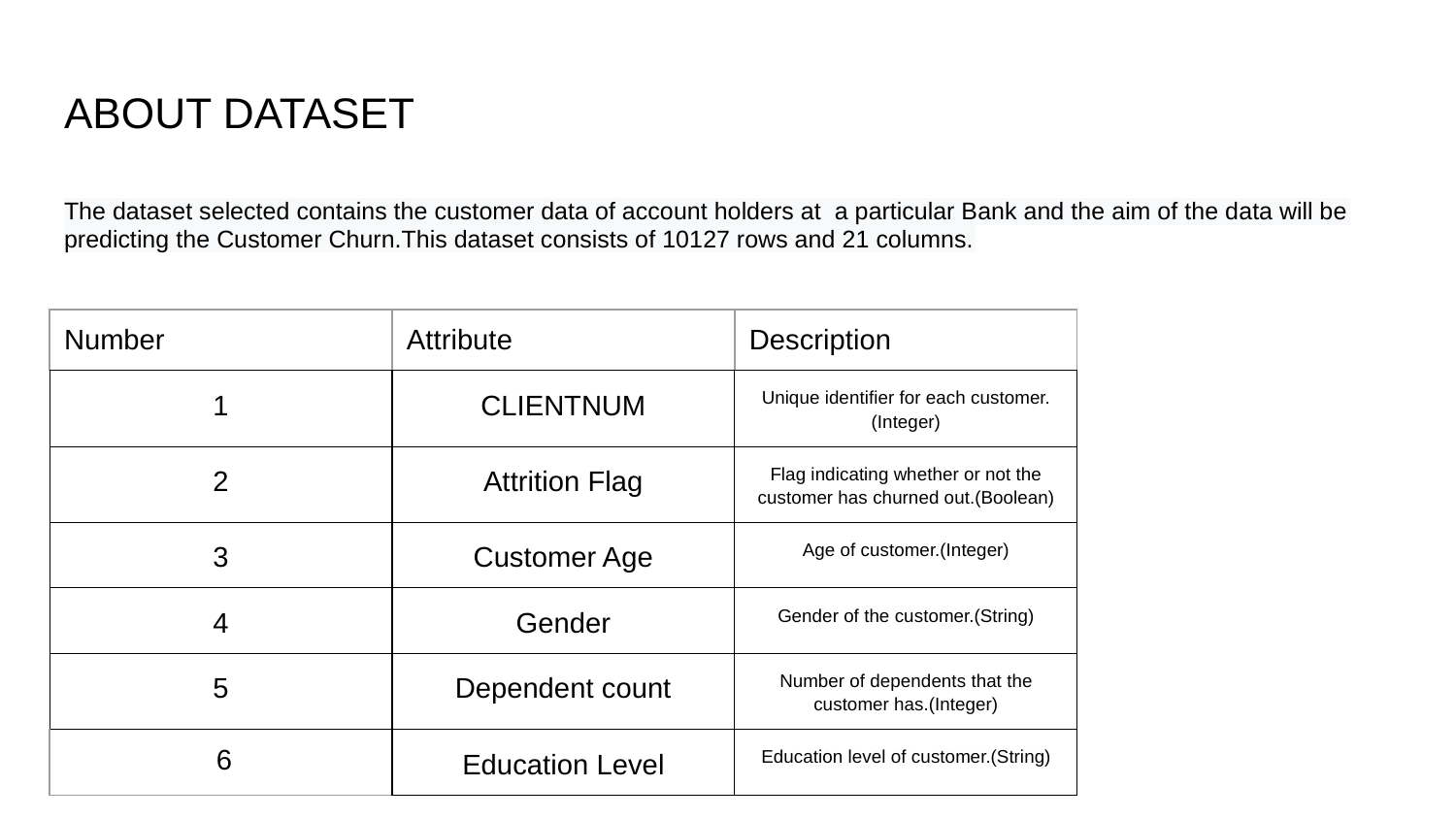

# ABOUT DATASET
The dataset selected contains the customer data of account holders at  a particular Bank and the aim of the data will be predicting the Customer Churn.This dataset consists of 10127 rows and 21 columns.

| Number | Attribute | Description |
| --- | --- | --- |
| 1 | CLIENTNUM | Unique identifier for each customer.(Integer) |
| 2 | Attrition Flag | Flag indicating whether or not the customer has churned out.(Boolean) |
| 3 | Customer Age | Age of customer.(Integer) |
| 4 | Gender | Gender of the customer.(String) |
| 5 | Dependent count | Number of dependents that the customer has.(Integer) |
| 6 | Education Level | Education level of customer.(String) |